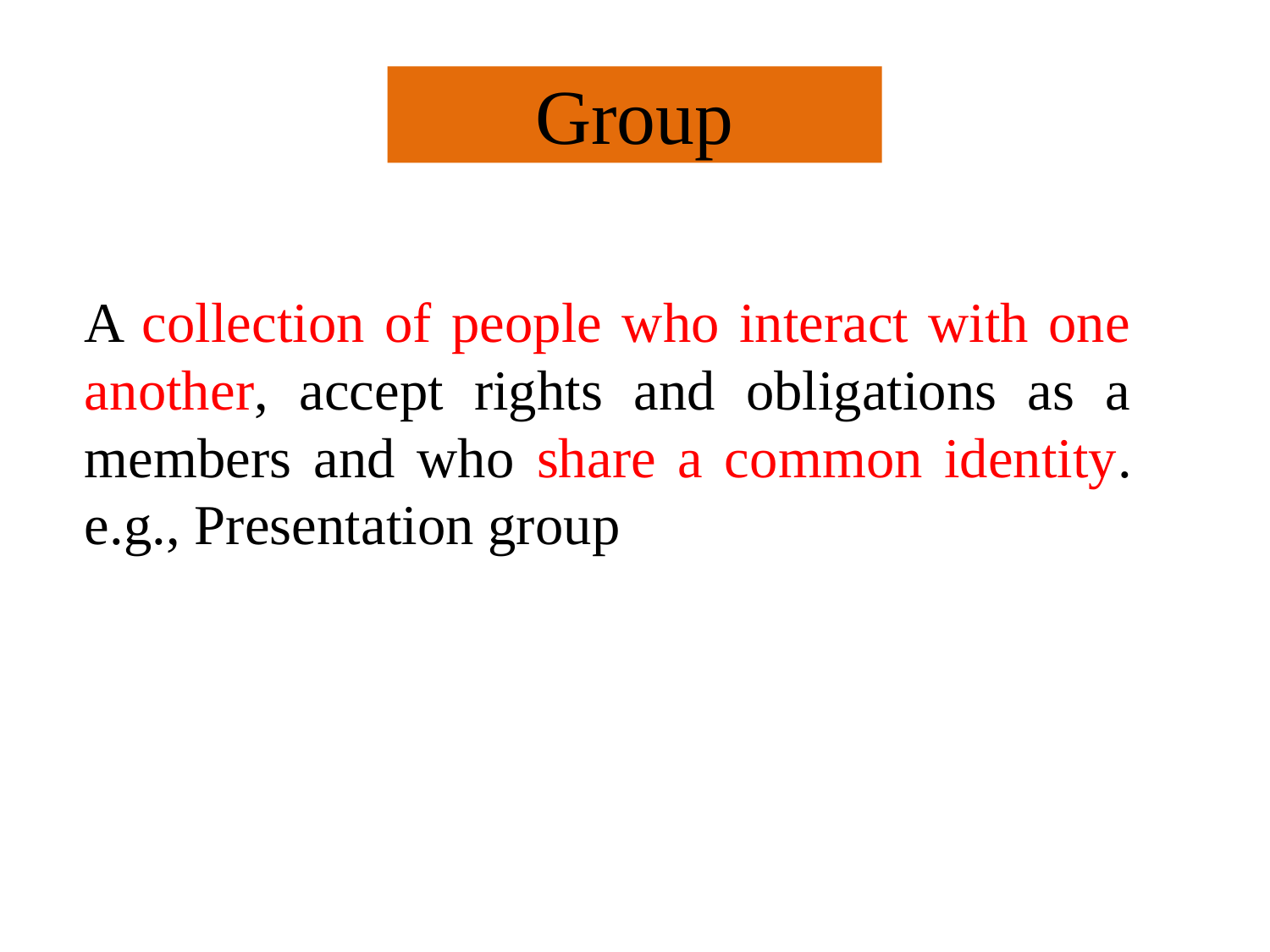

# Group
A collection of people who interact with one another, accept rights and obligations as a members and who share a common identity. e.g., Presentation group